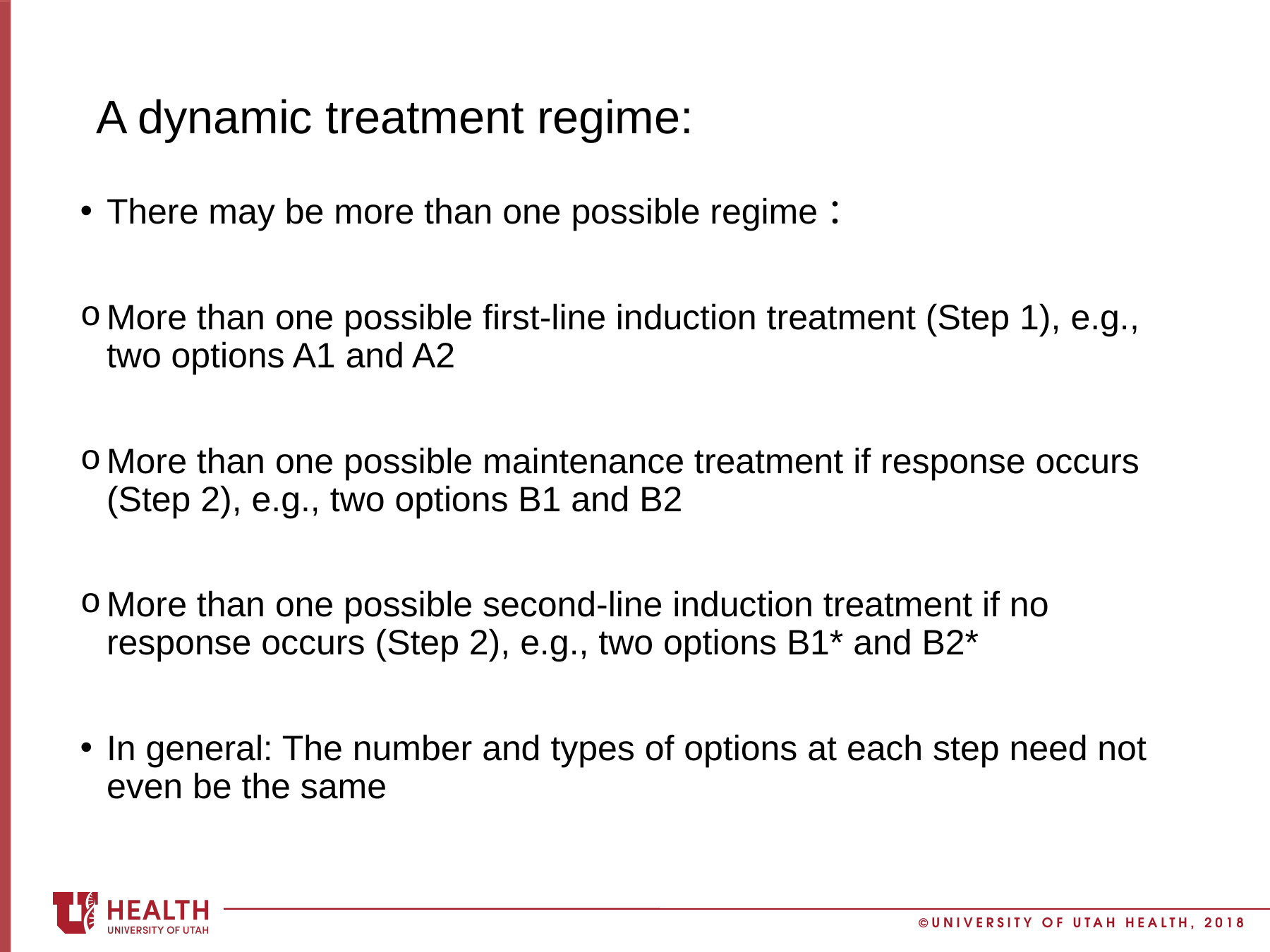

# A dynamic treatment regime:
There may be more than one possible regime：

More than one possible first-line induction treatment (Step 1), e.g., two options A1 and A2

More than one possible maintenance treatment if response occurs (Step 2), e.g., two options B1 and B2

More than one possible second-line induction treatment if no response occurs (Step 2), e.g., two options B1* and B2*

In general: The number and types of options at each step need not even be the same